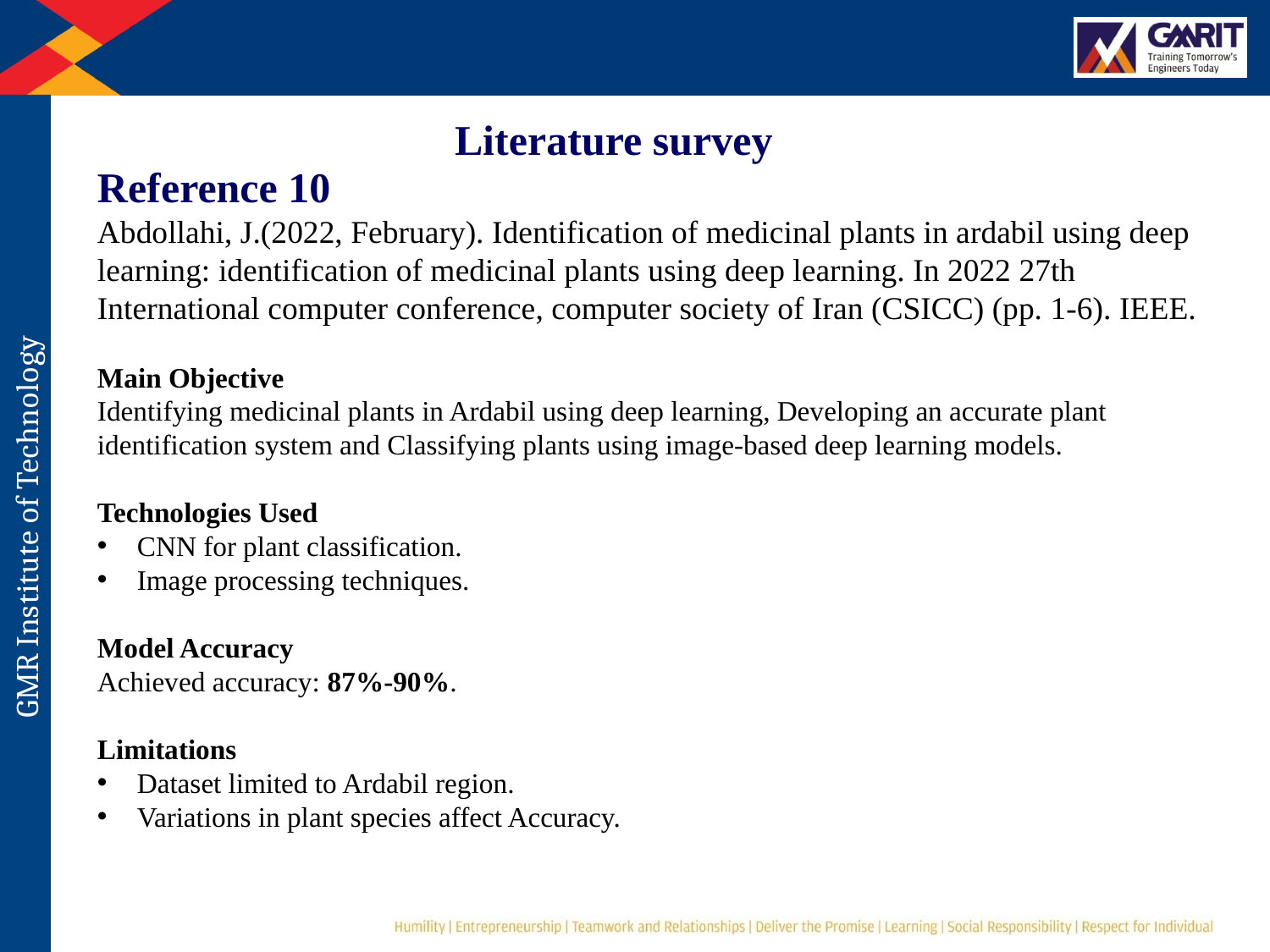

Literature survey
Reference 10
Abdollahi, J.(2022, February). Identification of medicinal plants in ardabil using deep learning: identification of medicinal plants using deep learning. In 2022 27th International computer conference, computer society of Iran (CSICC) (pp. 1-6). ΙΕΕΕ.

Main Objective
Identifying medicinal plants in Ardabil using deep learning, Developing an accurate plant identification system and Classifying plants using image-based deep learning models.

Technologies Used
CNN for plant classification.
Image processing techniques.

Model Accuracy
Achieved accuracy: 87%-90%.

Limitations
Dataset limited to Ardabil region.
Variations in plant species affect Accuracy.